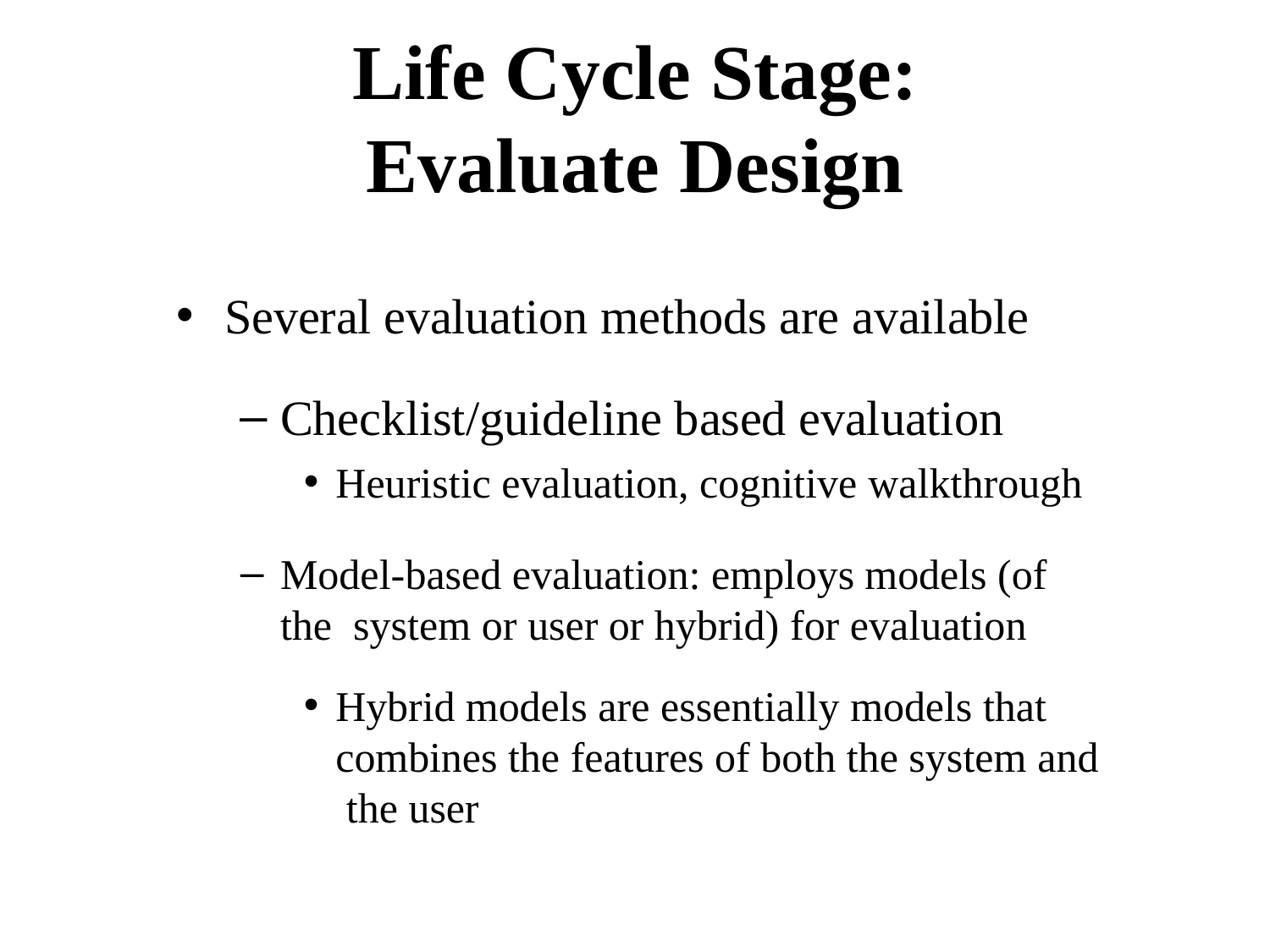

# Life Cycle Stage:  Evaluate Design
Several evaluation methods are available
Checklist/guideline based evaluation
Heuristic evaluation, cognitive walkthrough
Model-based evaluation: employs models (of the  system or user or hybrid) for evaluation
Hybrid models are essentially models that  combines the features of both the system and  the user